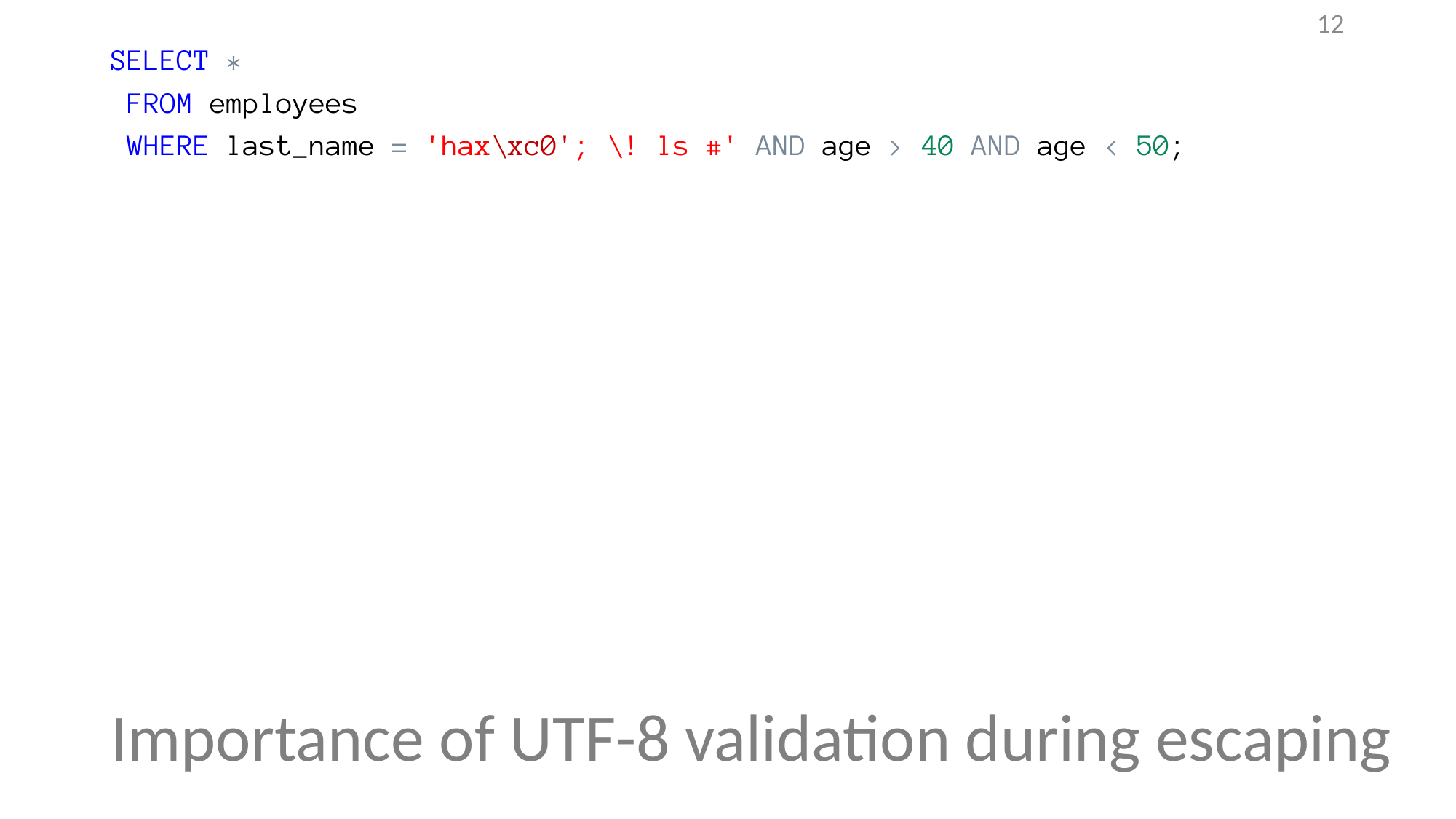

12
SELECT *
 FROM employees
 WHERE last_name = 'hax\xc0'; \! ls #' AND age > 40 AND age < 50;

# Importance of UTF-8 validation during escaping